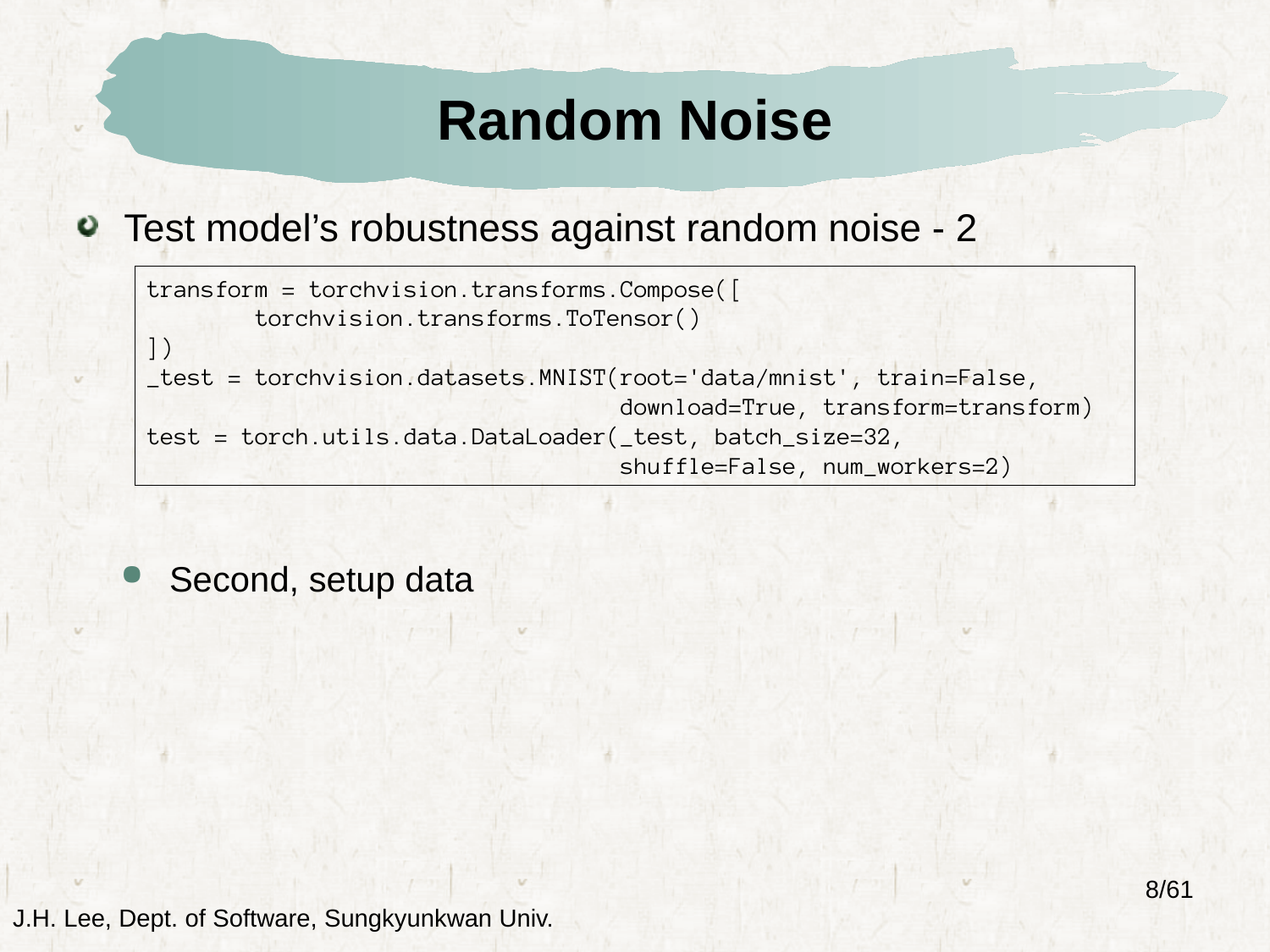

# Random Noise
Test model’s robustness against random noise - 2

Second, setup data
transform = torchvision.transforms.Compose([
        torchvision.transforms.ToTensor()
])
_test = torchvision.datasets.MNIST(root='data/mnist', train=False,
                                   download=True, transform=transform)
test = torch.utils.data.DataLoader(_test, batch_size=32,
                                   shuffle=False, num_workers=2)
8/61
J.H. Lee, Dept. of Software, Sungkyunkwan Univ.